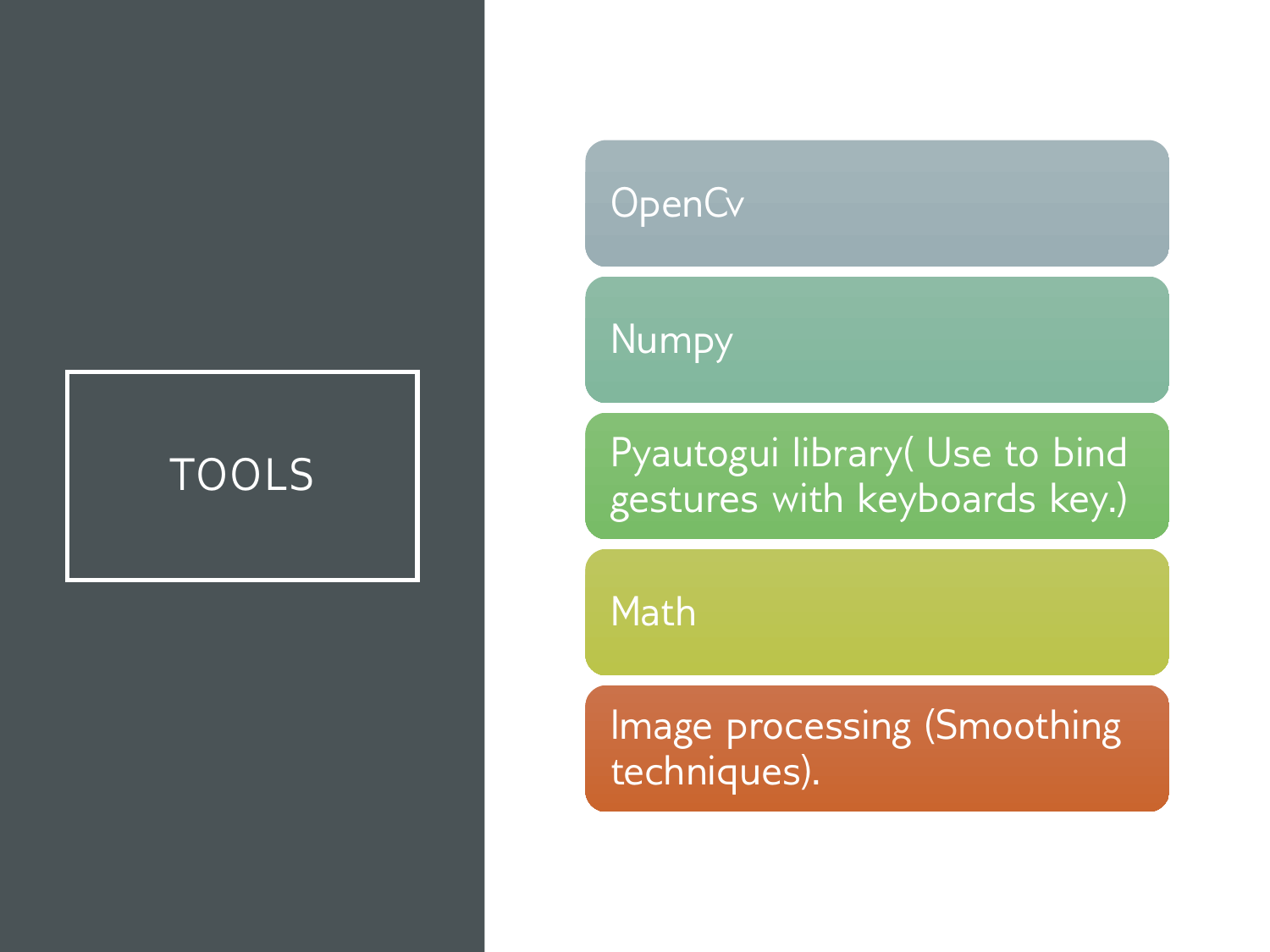

OpenCv
Numpy
Pyautogui library( Use to bind gestures with keyboards key.)
Math
Image processing (Smoothing techniques).
# Tools